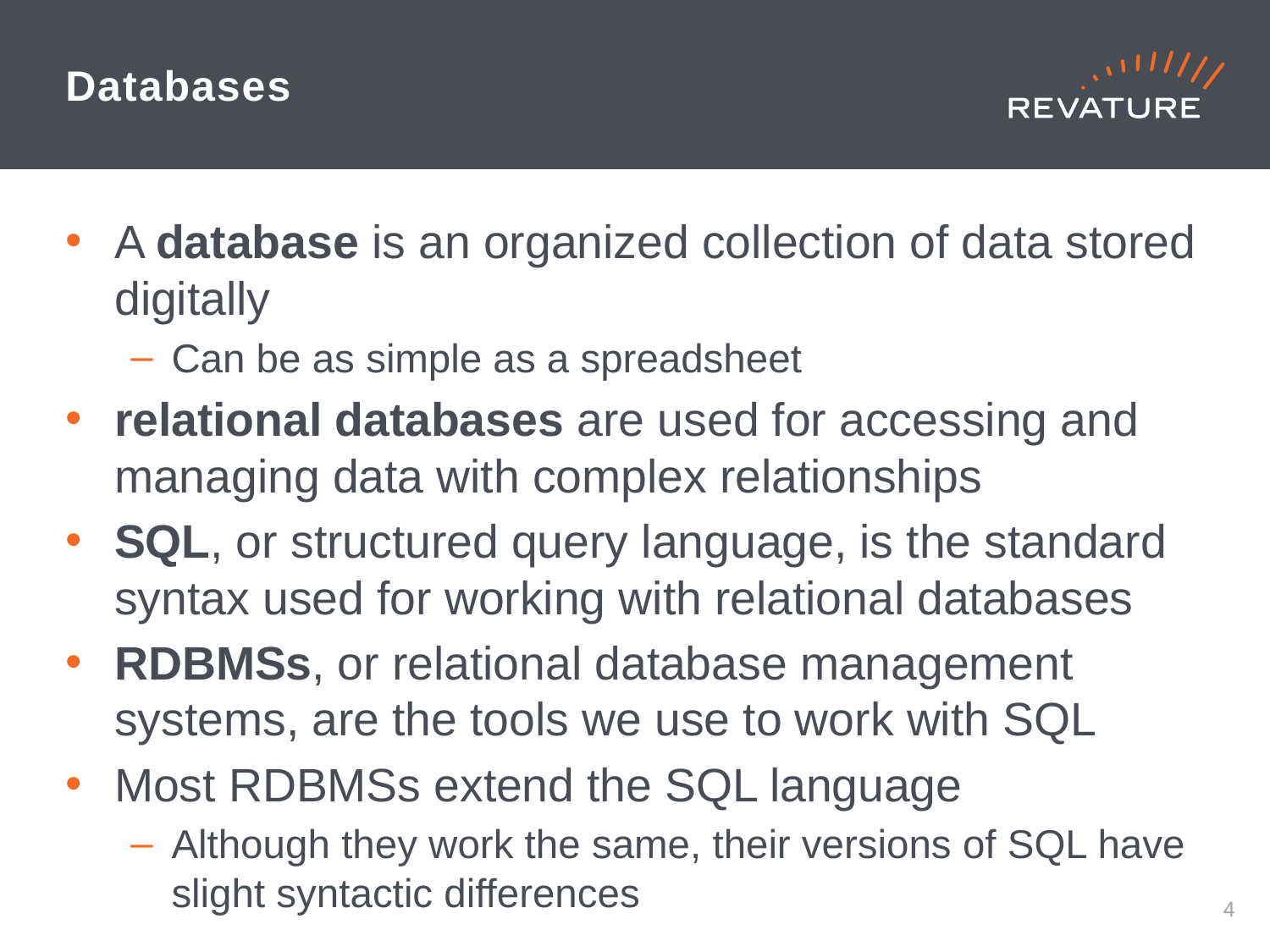

# Databases
A database is an organized collection of data stored digitally
Can be as simple as a spreadsheet
relational databases are used for accessing and managing data with complex relationships
SQL, or structured query language, is the standard syntax used for working with relational databases
RDBMSs, or relational database management systems, are the tools we use to work with SQL
Most RDBMSs extend the SQL language
Although they work the same, their versions of SQL have slight syntactic differences
4